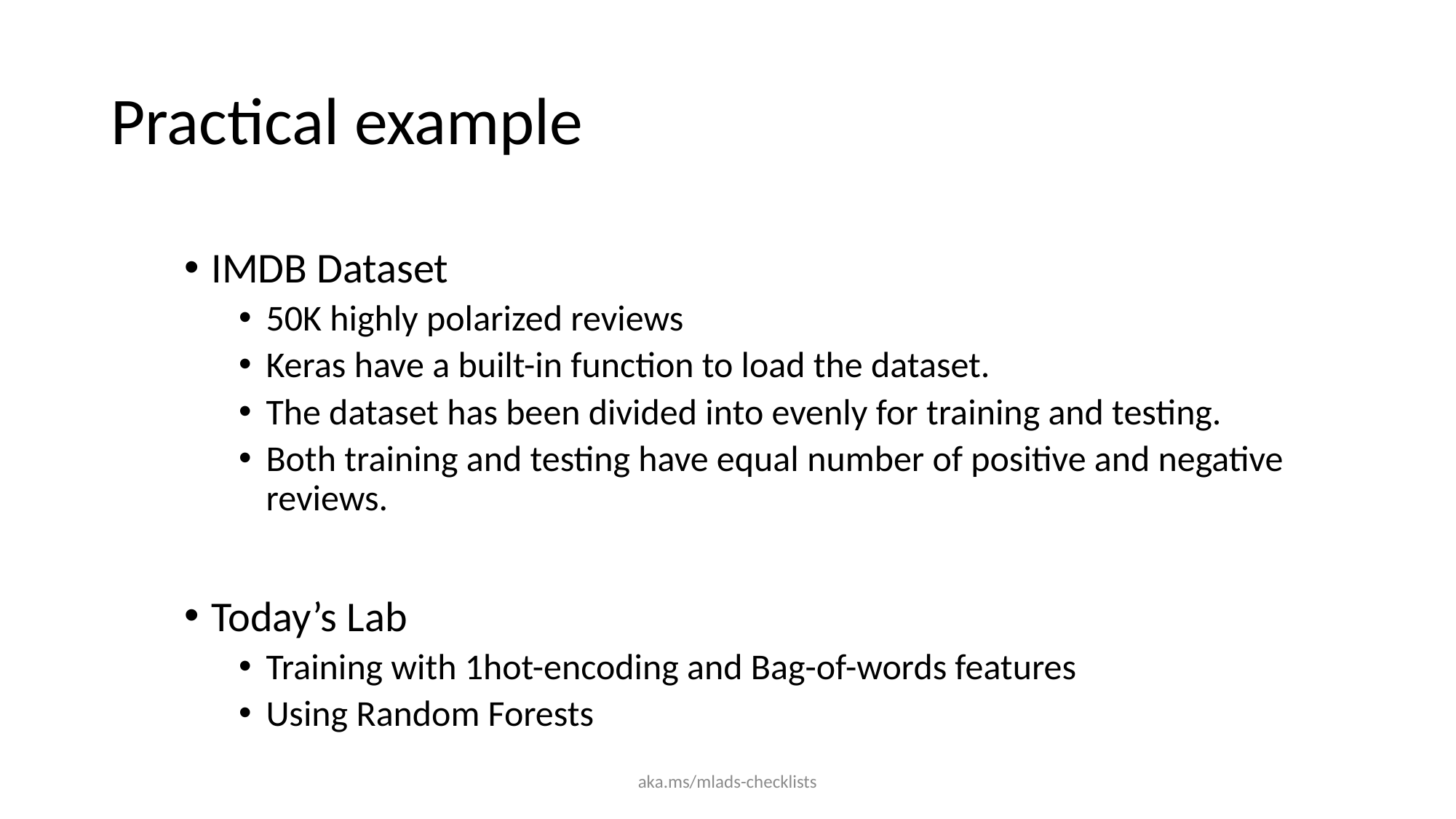

# Practical example
IMDB Dataset
50K highly polarized reviews
Keras have a built-in function to load the dataset.
The dataset has been divided into evenly for training and testing.
Both training and testing have equal number of positive and negative reviews.

Today’s Lab
Training with 1hot-encoding and Bag-of-words features
Using Random Forests
aka.ms/mlads-checklists